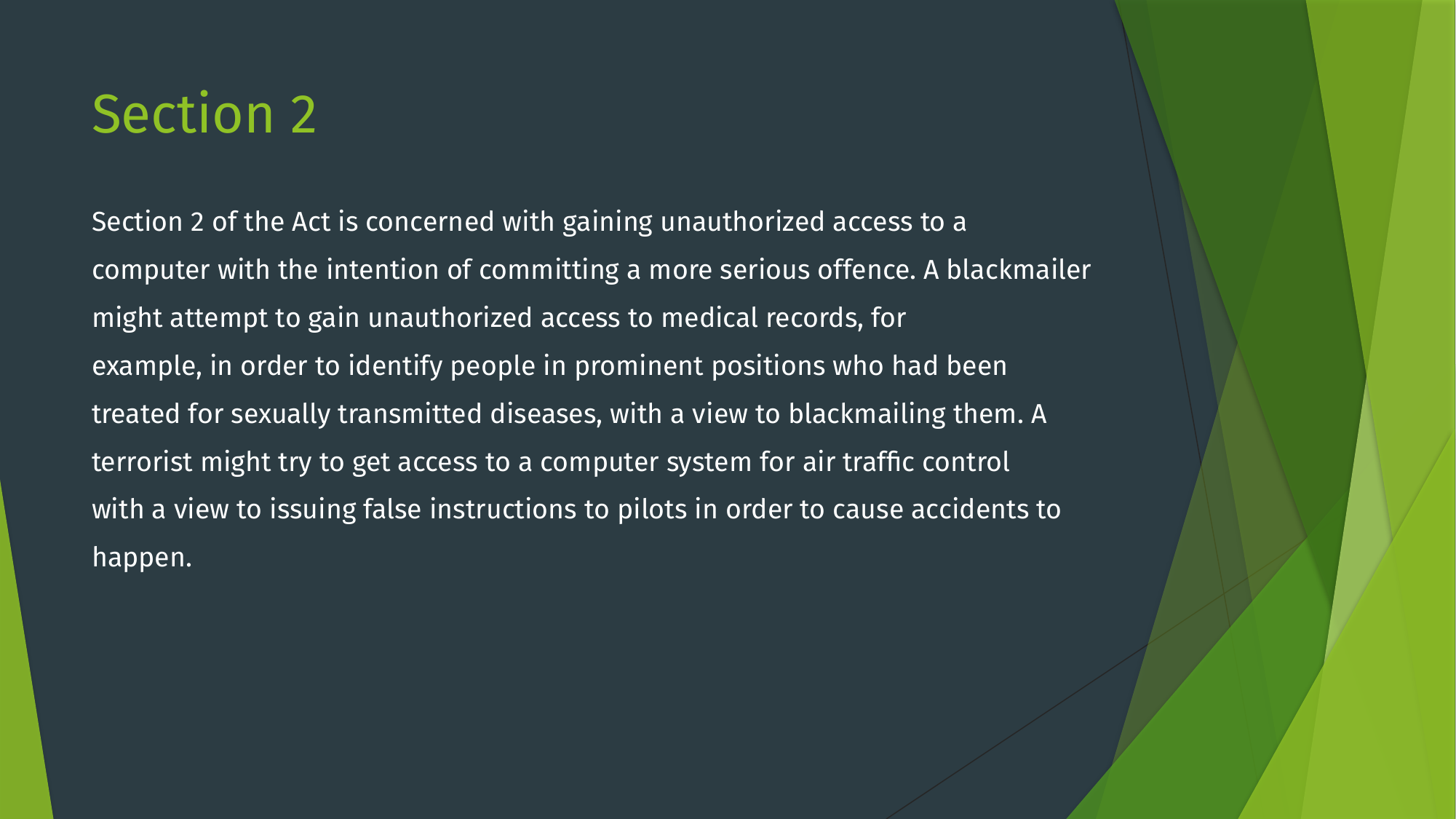

# Section 2
Section 2 of the Act is concerned with gaining unauthorized access to a
computer with the intention of committing a more serious offence. A blackmailer
might attempt to gain unauthorized access to medical records, for
example, in order to identify people in prominent positions who had been
treated for sexually transmitted diseases, with a view to blackmailing them. A
terrorist might try to get access to a computer system for air traffic control
with a view to issuing false instructions to pilots in order to cause accidents to
happen.